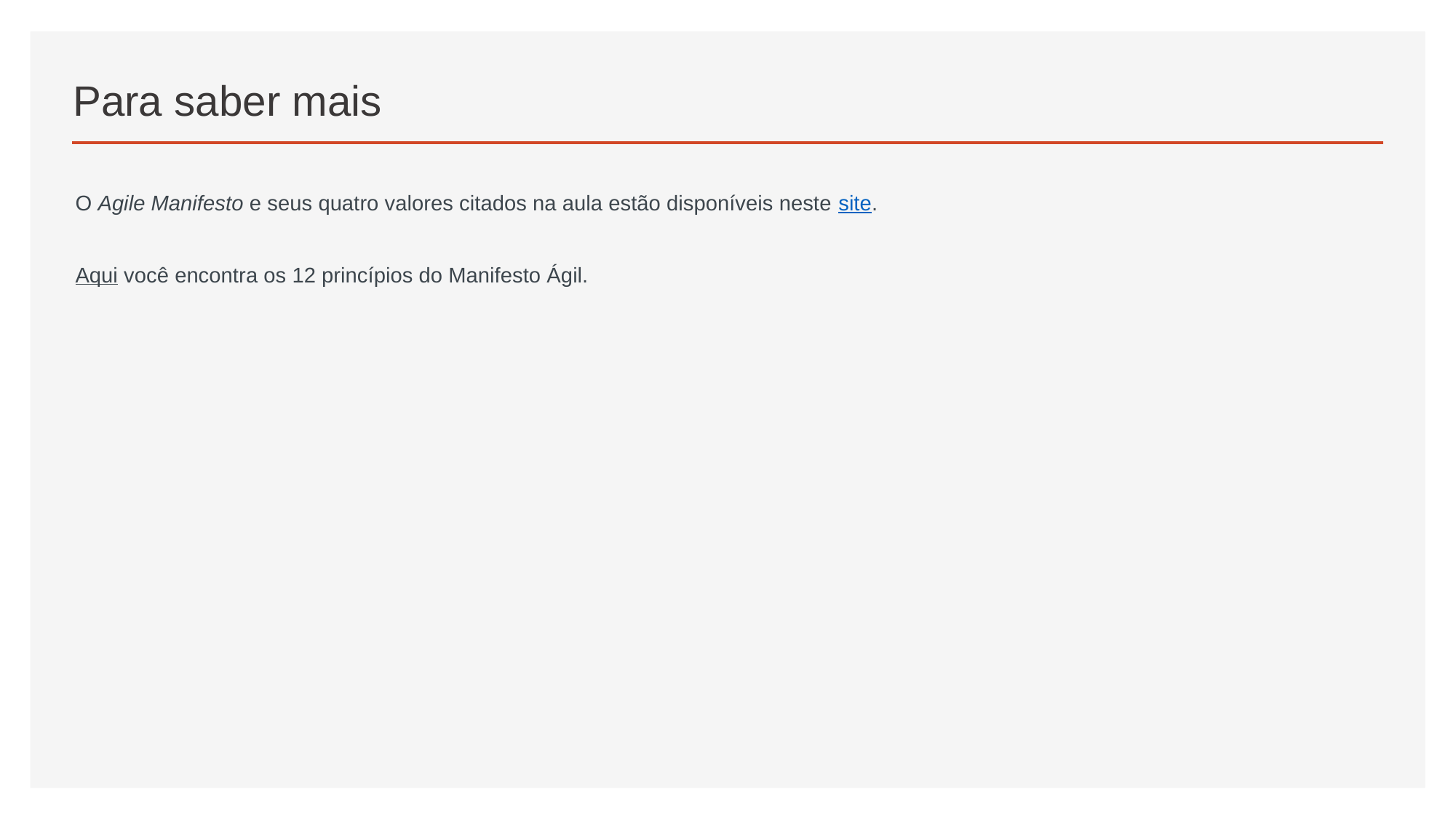

# Para saber mais
O Agile Manifesto e seus quatro valores citados na aula estão disponíveis neste site.
Aqui você encontra os 12 princípios do Manifesto Ágil.